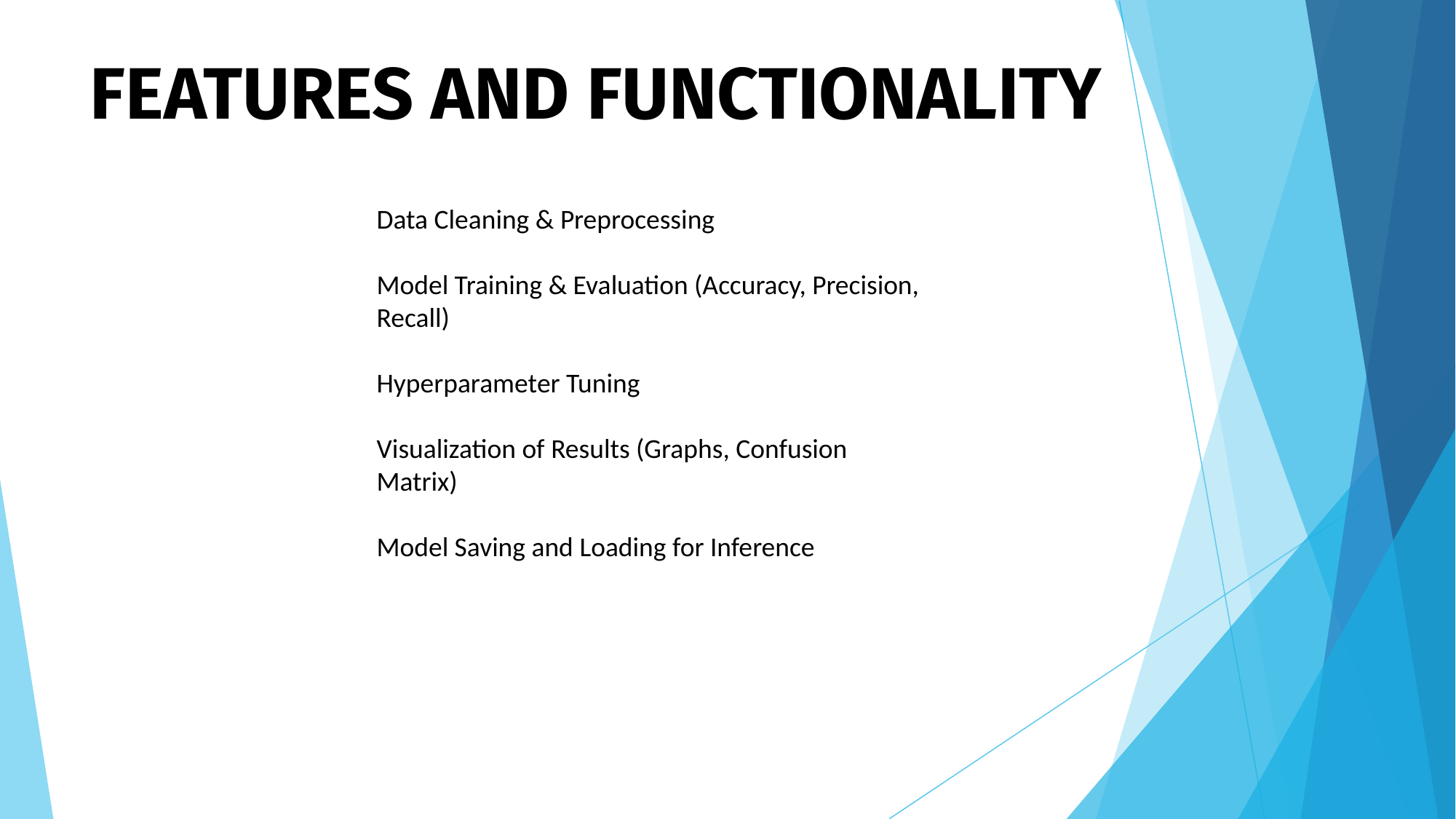

# FEATURES AND FUNCTIONALITY
Data Cleaning & Preprocessing

Model Training & Evaluation (Accuracy, Precision, Recall)

Hyperparameter Tuning

Visualization of Results (Graphs, Confusion Matrix)

Model Saving and Loading for Inference